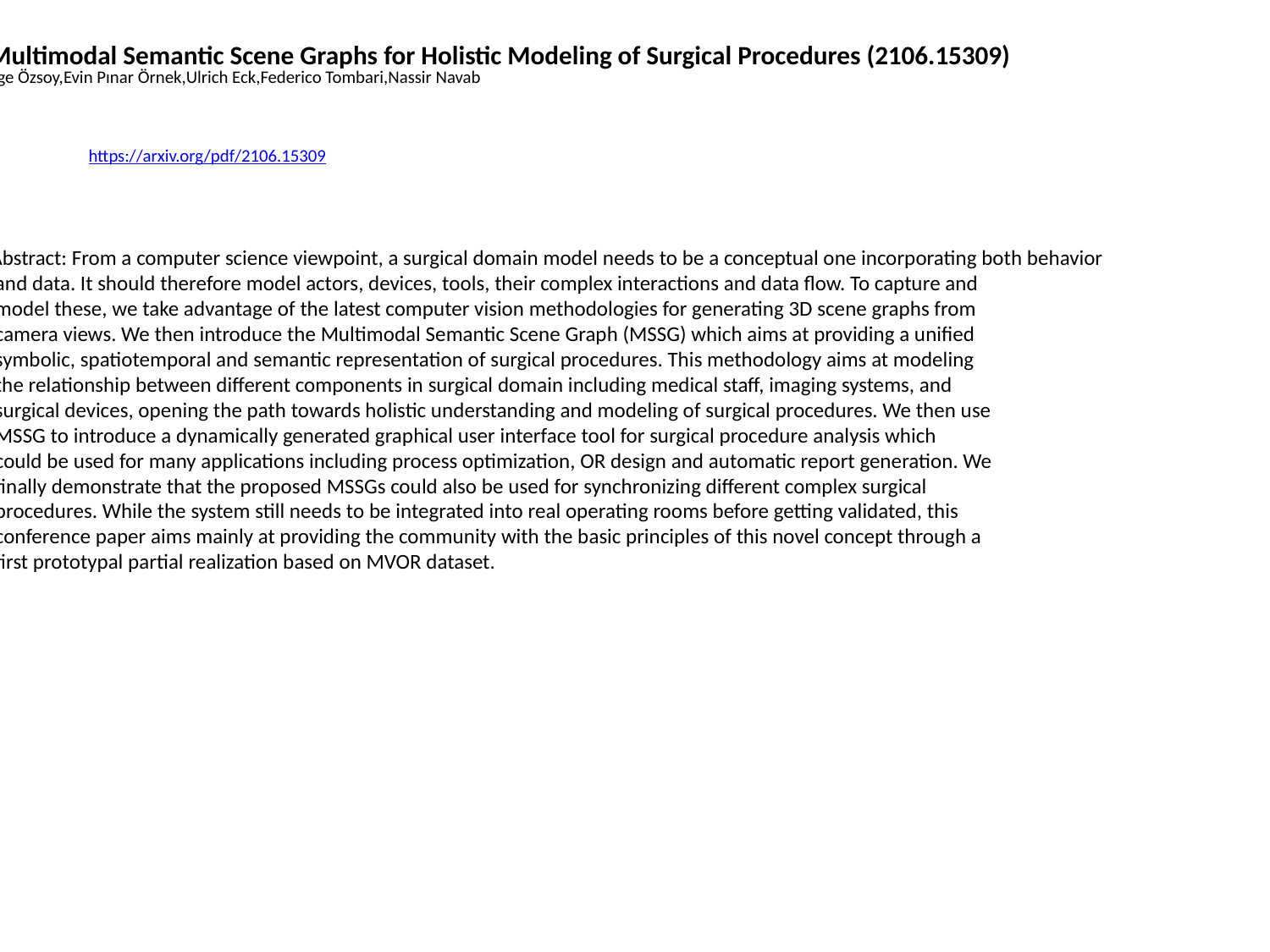

Multimodal Semantic Scene Graphs for Holistic Modeling of Surgical Procedures (2106.15309)
Ege Özsoy,Evin Pınar Örnek,Ulrich Eck,Federico Tombari,Nassir Navab

https://arxiv.org/pdf/2106.15309

Abstract: From a computer science viewpoint, a surgical domain model needs to be a conceptual one incorporating both behavior
 and data. It should therefore model actors, devices, tools, their complex interactions and data flow. To capture and
 model these, we take advantage of the latest computer vision methodologies for generating 3D scene graphs from
 camera views. We then introduce the Multimodal Semantic Scene Graph (MSSG) which aims at providing a unified
 symbolic, spatiotemporal and semantic representation of surgical procedures. This methodology aims at modeling
 the relationship between different components in surgical domain including medical staff, imaging systems, and
 surgical devices, opening the path towards holistic understanding and modeling of surgical procedures. We then use
 MSSG to introduce a dynamically generated graphical user interface tool for surgical procedure analysis which
 could be used for many applications including process optimization, OR design and automatic report generation. We
 finally demonstrate that the proposed MSSGs could also be used for synchronizing different complex surgical
 procedures. While the system still needs to be integrated into real operating rooms before getting validated, this
 conference paper aims mainly at providing the community with the basic principles of this novel concept through a
 first prototypal partial realization based on MVOR dataset.